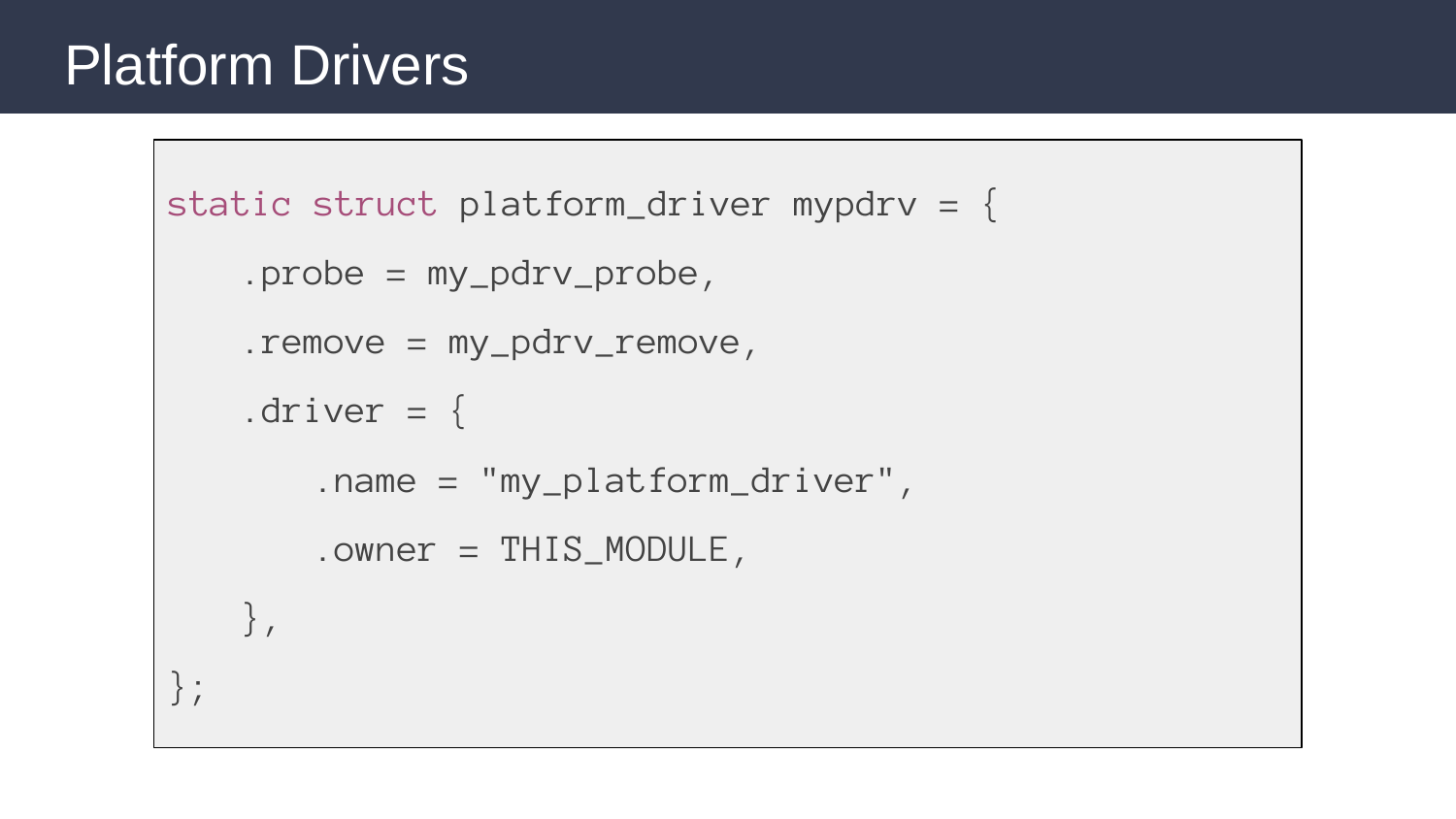

# Platform Drivers

static struct platform_driver mypdrv = {
.probe = my_pdrv_probe,
.remove = my_pdrv_remove,
.driver = {
.name = "my_platform_driver",
.owner = THIS_MODULE,
},
};